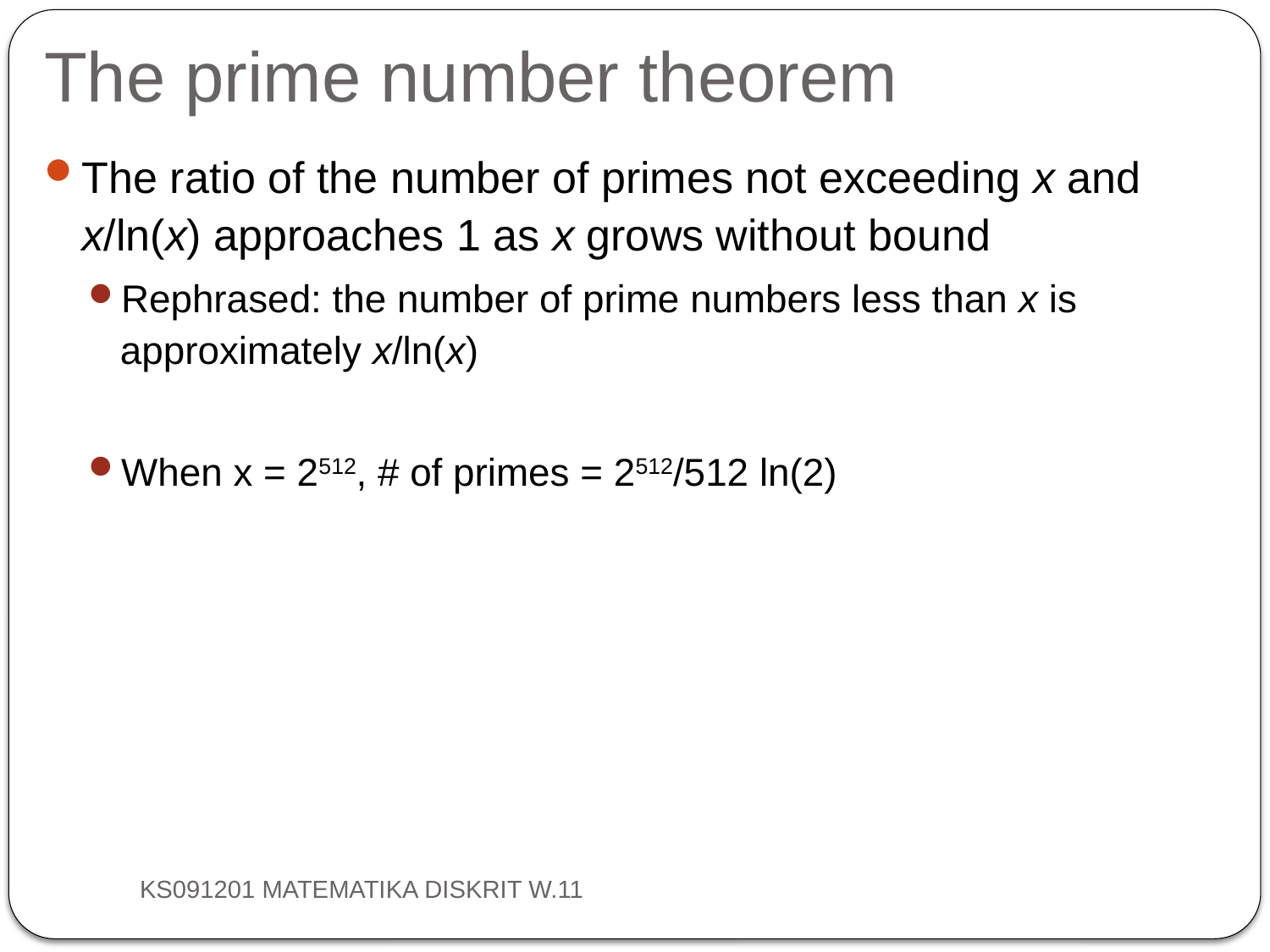

The prime number theorem
The ratio of the number of primes not exceeding x and x/ln(x) approaches 1 as x grows without bound
Rephrased: the number of prime numbers less than x is approximately x/ln(x)‏

When x = 2512, # of primes = 2512/512 ln(2)

KS091201 MATEMATIKA DISKRIT W.11